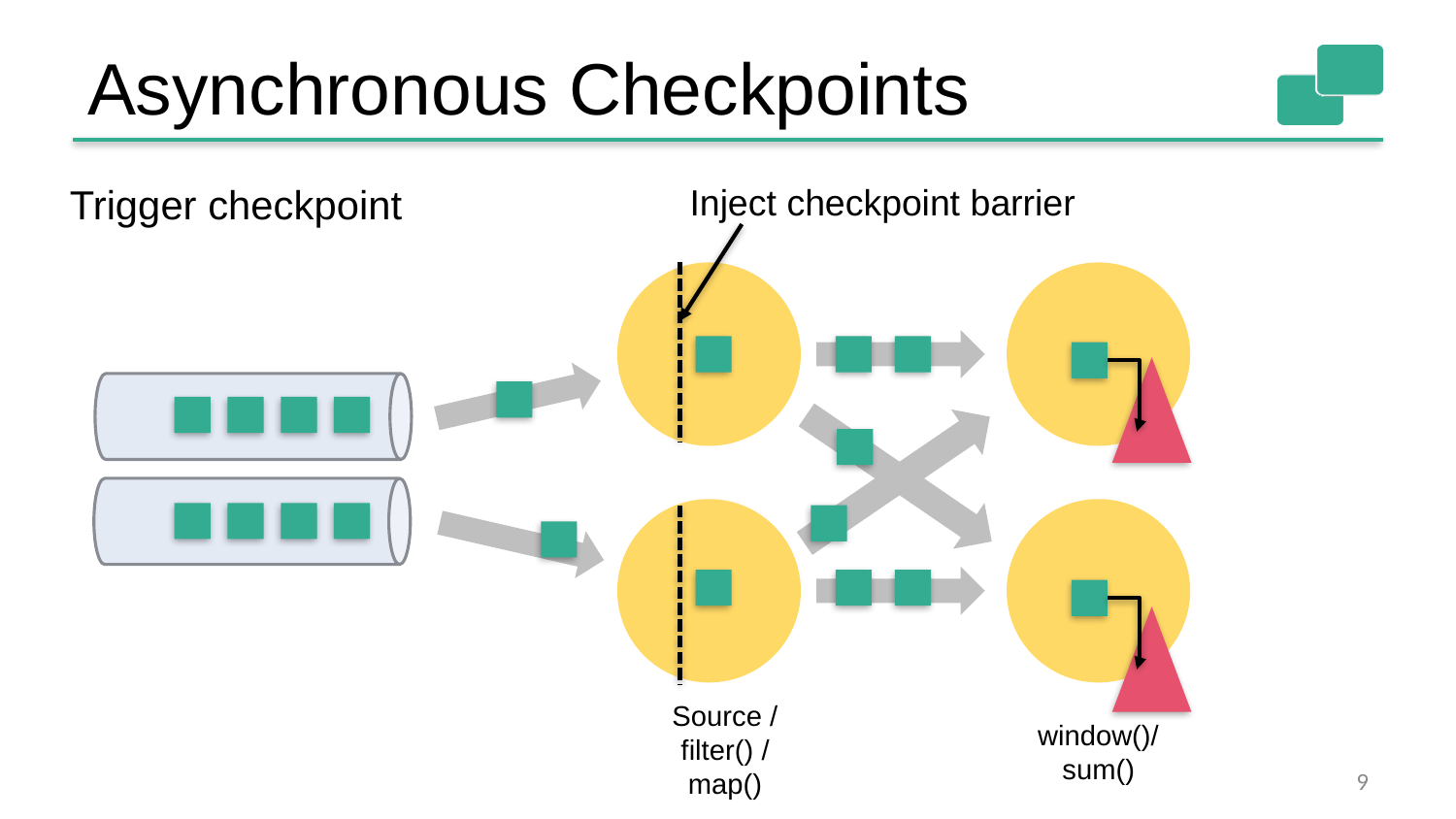

# Asynchronous Checkpoints
Inject checkpoint barrier
Trigger checkpoint

Source /
filter() /
map()
window()/
sum()
9